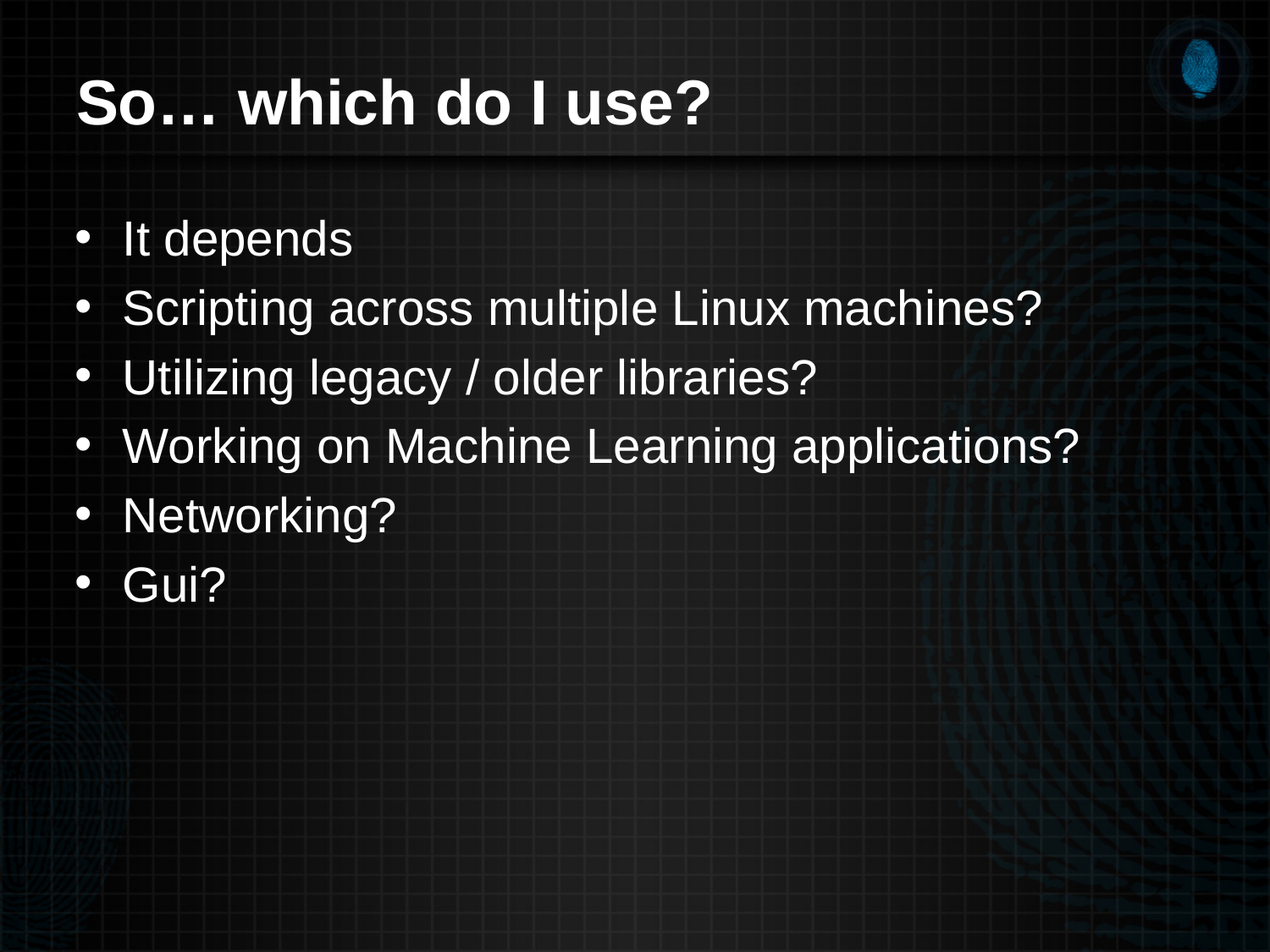

# So… which do I use?
It depends
Scripting across multiple Linux machines?
Utilizing legacy / older libraries?
Working on Machine Learning applications?
Networking?
Gui?